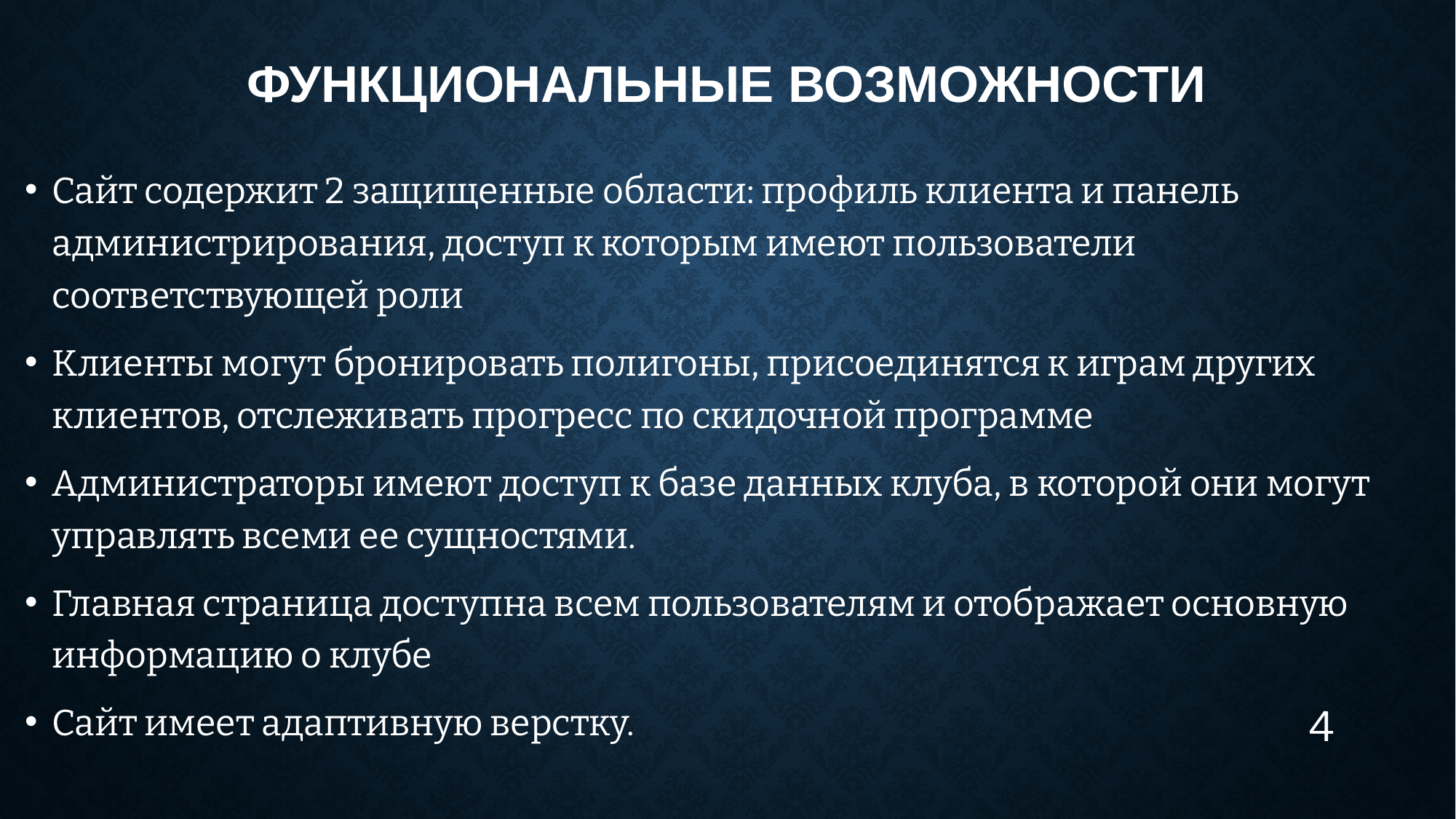

# Функциональные возможности
Сайт содержит 2 защищенные области: профиль клиента и панель администрирования, доступ к которым имеют пользователи соответствующей роли
Клиенты могут бронировать полигоны, присоединятся к играм других клиентов, отслеживать прогресс по скидочной программе
Администраторы имеют доступ к базе данных клуба, в которой они могут управлять всеми ее сущностями.
Главная страница доступна всем пользователям и отображает основную информацию о клубе
Сайт имеет адаптивную верстку.
4